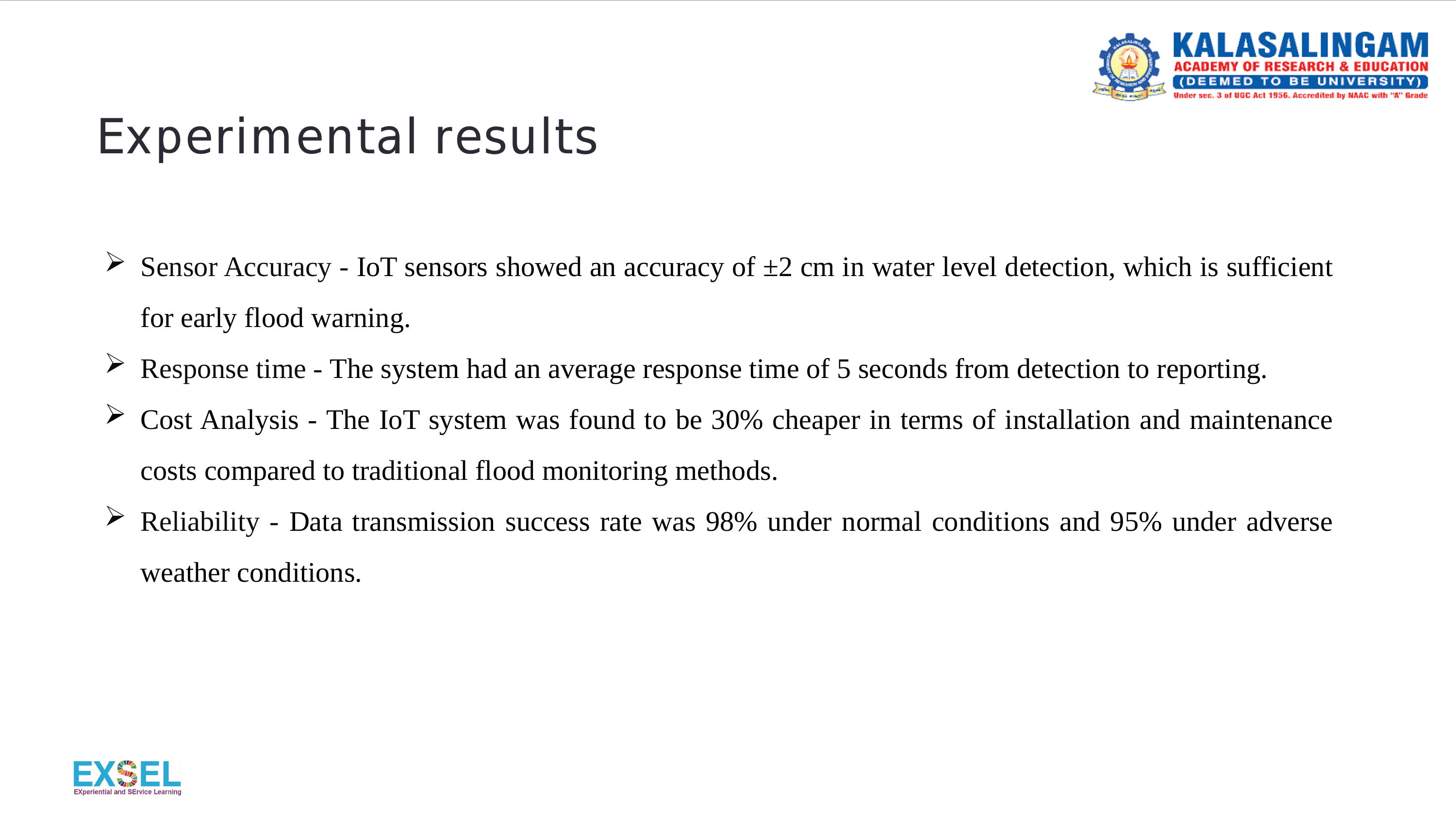

# Experimental results
Sensor Accuracy - IoT sensors showed an accuracy of ±2 cm in water level detection, which is sufficient for early flood warning.
Response time - The system had an average response time of 5 seconds from detection to reporting.
Cost Analysis - The IoT system was found to be 30% cheaper in terms of installation and maintenance costs compared to traditional flood monitoring methods.
Reliability - Data transmission success rate was 98% under normal conditions and 95% under adverse weather conditions.
Pride Mobility Go Chair